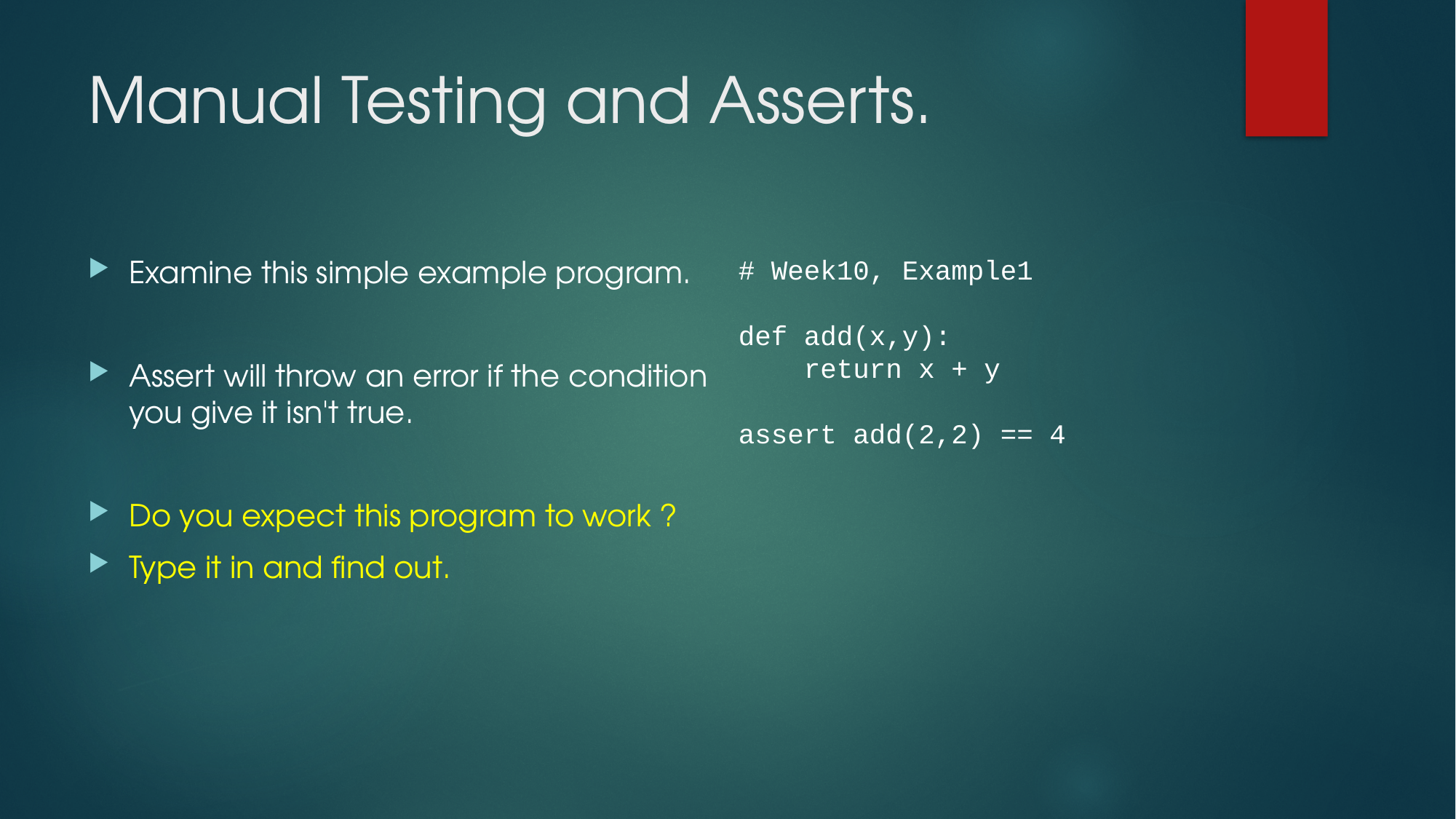

# Manual Testing and Asserts.
Examine this simple example program.

Assert will throw an error if the condition you give it isn't true.

Do you expect this program to work ?
Type it in and find out.

# Week10, Example1

def add(x,y):
    return x + y

assert add(2,2) == 4